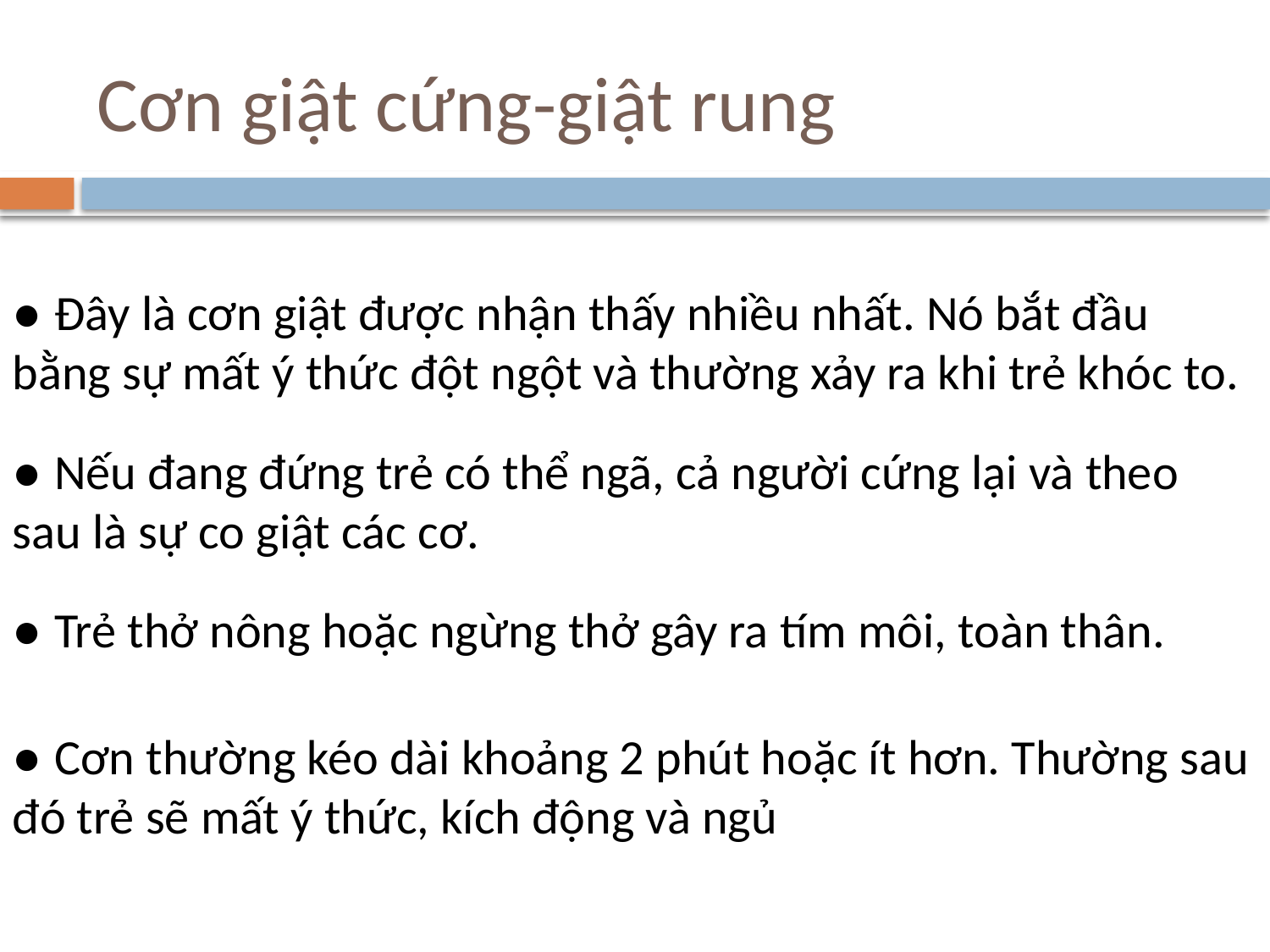

# Cơn giật cứng-giật rung
● Đây là cơn giật được nhận thấy nhiều nhất. Nó bắt đầu bằng sự mất ý thức đột ngột và thường xảy ra khi trẻ khóc to.
● Nếu đang đứng trẻ có thể ngã, cả người cứng lại và theo sau là sự co giật các cơ.
● Trẻ thở nông hoặc ngừng thở gây ra tím môi, toàn thân.
● Cơn thường kéo dài khoảng 2 phút hoặc ít hơn. Thường sau đó trẻ sẽ mất ý thức, kích động và ngủ